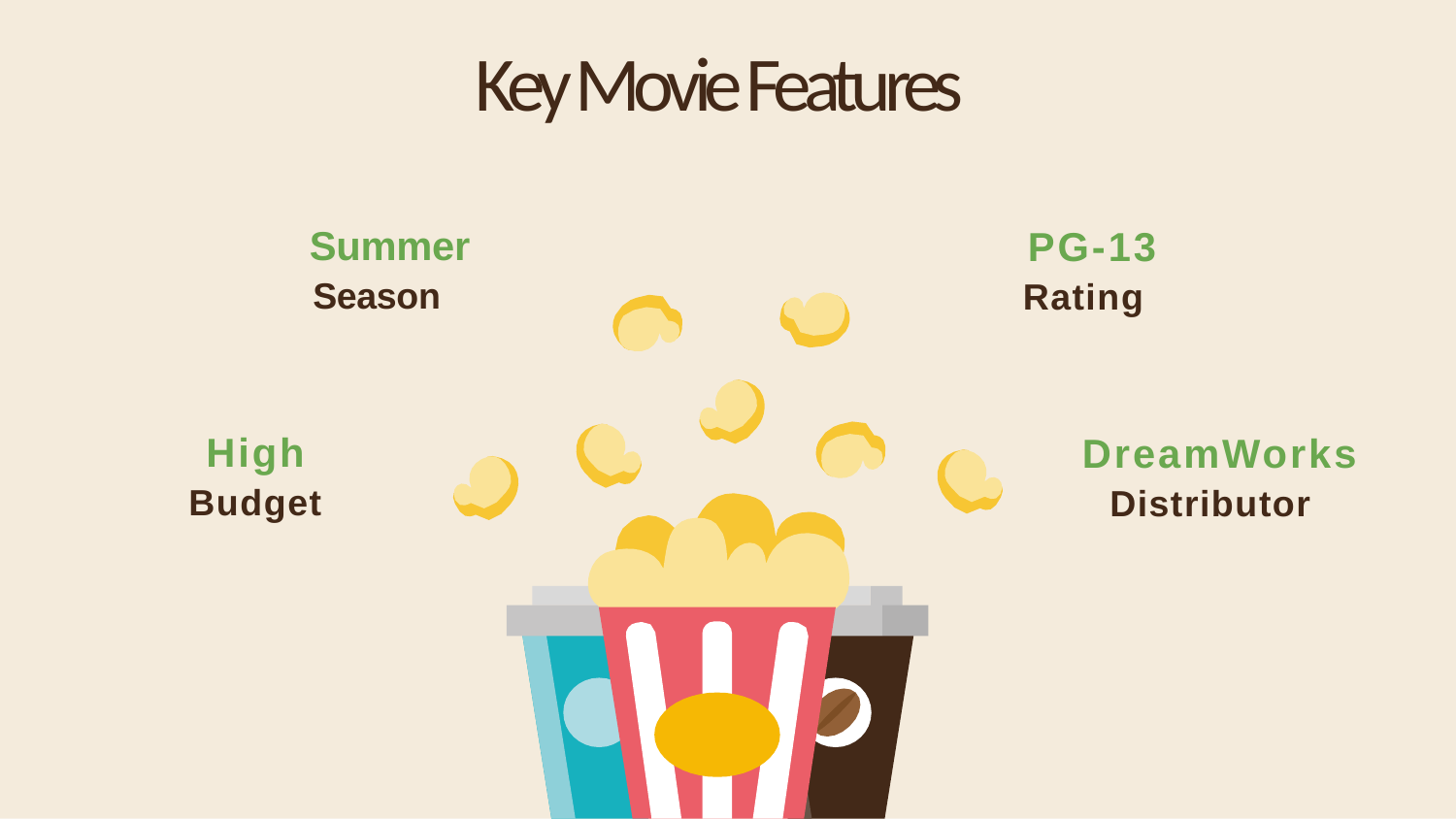

# Key Movie Features
Summer
Season
PG-13
Rating

High
Budget
DreamWorks
Distributor